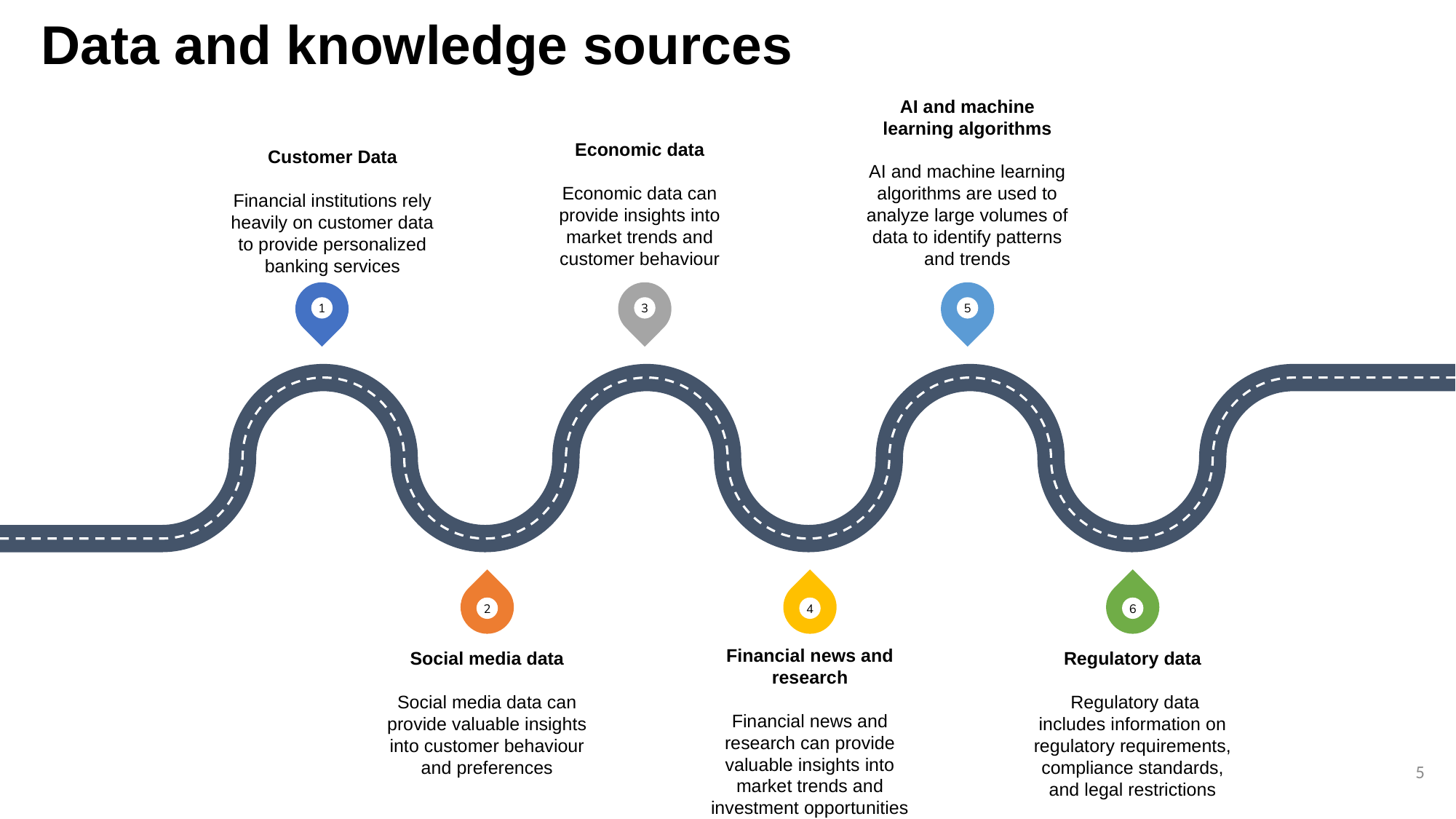

# Data and knowledge sources

Economic data

Economic data can provide insights into market trends and customer behaviour
AI and machine learning algorithms

AI and machine learning algorithms are used to analyze large volumes of data to identify patterns and trends

Customer Data

Financial institutions rely heavily on customer data to provide personalized banking services

1

3

5

2

4

6
Financial news and research

Financial news and research can provide valuable insights into market trends and investment opportunities

Social media data

Social media data can provide valuable insights into customer behaviour and preferences

Regulatory data

 Regulatory data includes information on regulatory requirements, compliance standards, and legal restrictions
5